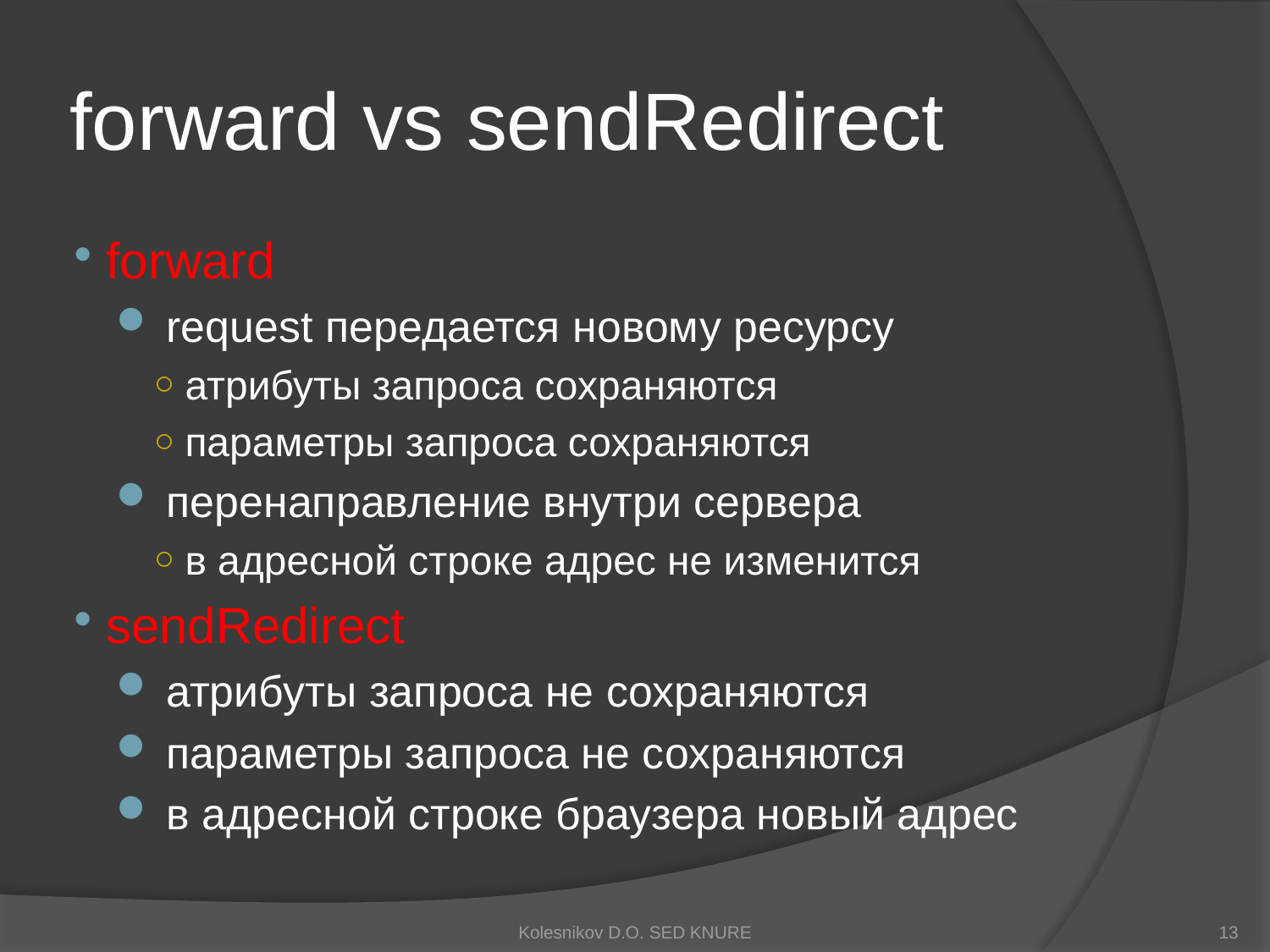

# forward vs sendRedirect
 forward
 request передается новому ресурсу
 атрибуты запроса сохраняются
 параметры запроса сохраняются
 перенаправление внутри сервера
 в адресной строке адрес не изменится
 sendRedirect
 атрибуты запроса не сохраняются
 параметры запроса не сохраняются
 в адресной строке браузера новый адрес

Kolesnikov D.O. SED KNURE
13